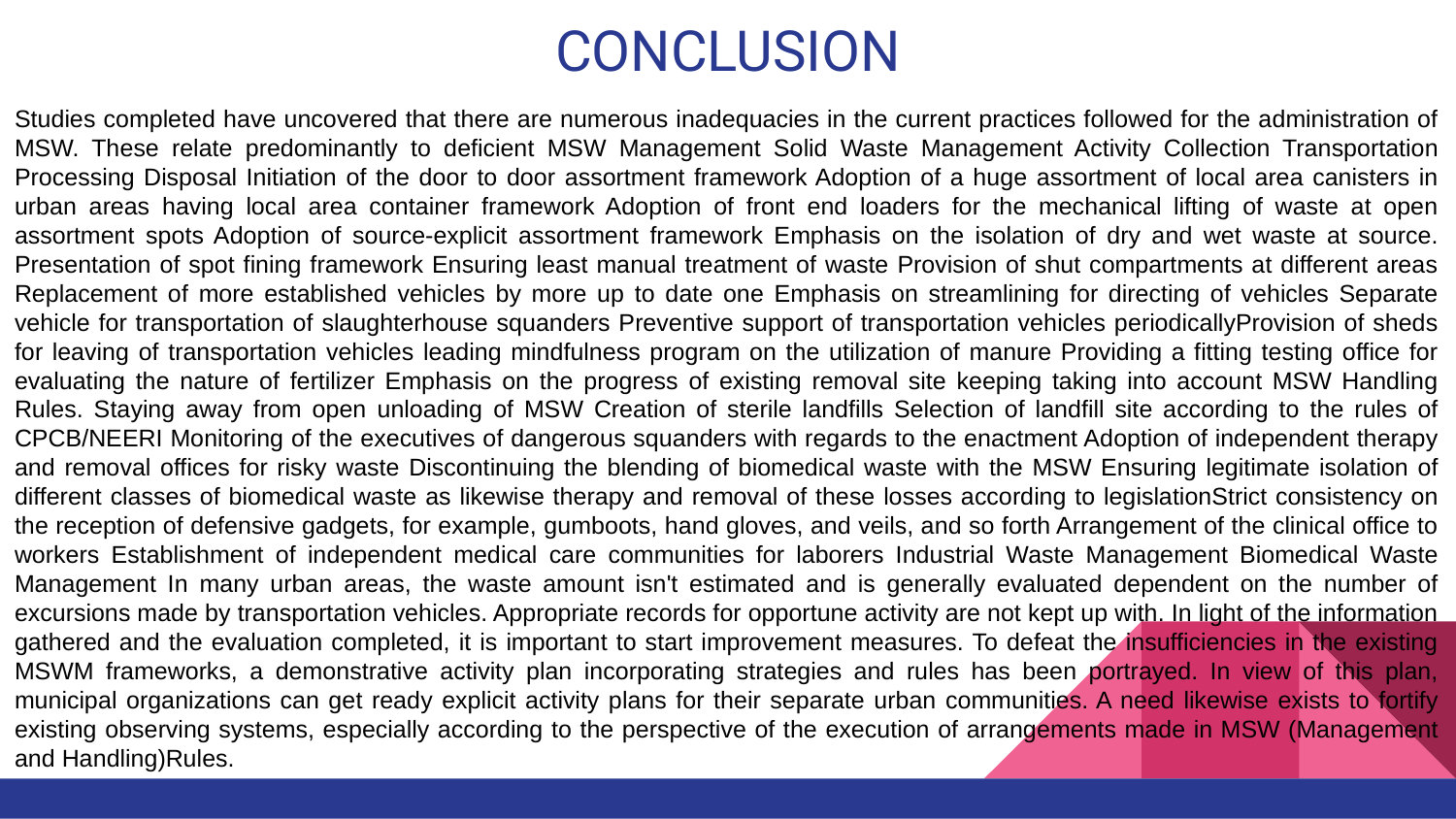

# CONCLUSION
Studies completed have uncovered that there are numerous inadequacies in the current practices followed for the administration of MSW. These relate predominantly to deficient MSW Management Solid Waste Management Activity Collection Transportation Processing Disposal Initiation of the door to door assortment framework Adoption of a huge assortment of local area canisters in urban areas having local area container framework Adoption of front end loaders for the mechanical lifting of waste at open assortment spots Adoption of source-explicit assortment framework Emphasis on the isolation of dry and wet waste at source. Presentation of spot fining framework Ensuring least manual treatment of waste Provision of shut compartments at different areas Replacement of more established vehicles by more up to date one Emphasis on streamlining for directing of vehicles Separate vehicle for transportation of slaughterhouse squanders Preventive support of transportation vehicles periodicallyProvision of sheds for leaving of transportation vehicles leading mindfulness program on the utilization of manure Providing a fitting testing office for evaluating the nature of fertilizer Emphasis on the progress of existing removal site keeping taking into account MSW Handling Rules. Staying away from open unloading of MSW Creation of sterile landfills Selection of landfill site according to the rules of CPCB/NEERI Monitoring of the executives of dangerous squanders with regards to the enactment Adoption of independent therapy and removal offices for risky waste Discontinuing the blending of biomedical waste with the MSW Ensuring legitimate isolation of different classes of biomedical waste as likewise therapy and removal of these losses according to legislationStrict consistency on the reception of defensive gadgets, for example, gumboots, hand gloves, and veils, and so forth Arrangement of the clinical office to workers Establishment of independent medical care communities for laborers Industrial Waste Management Biomedical Waste Management In many urban areas, the waste amount isn't estimated and is generally evaluated dependent on the number of excursions made by transportation vehicles. Appropriate records for opportune activity are not kept up with. In light of the information gathered and the evaluation completed, it is important to start improvement measures. To defeat the insufficiencies in the existing MSWM frameworks, a demonstrative activity plan incorporating strategies and rules has been portrayed. In view of this plan, municipal organizations can get ready explicit activity plans for their separate urban communities. A need likewise exists to fortify existing observing systems, especially according to the perspective of the execution of arrangements made in MSW (Management and Handling)Rules.